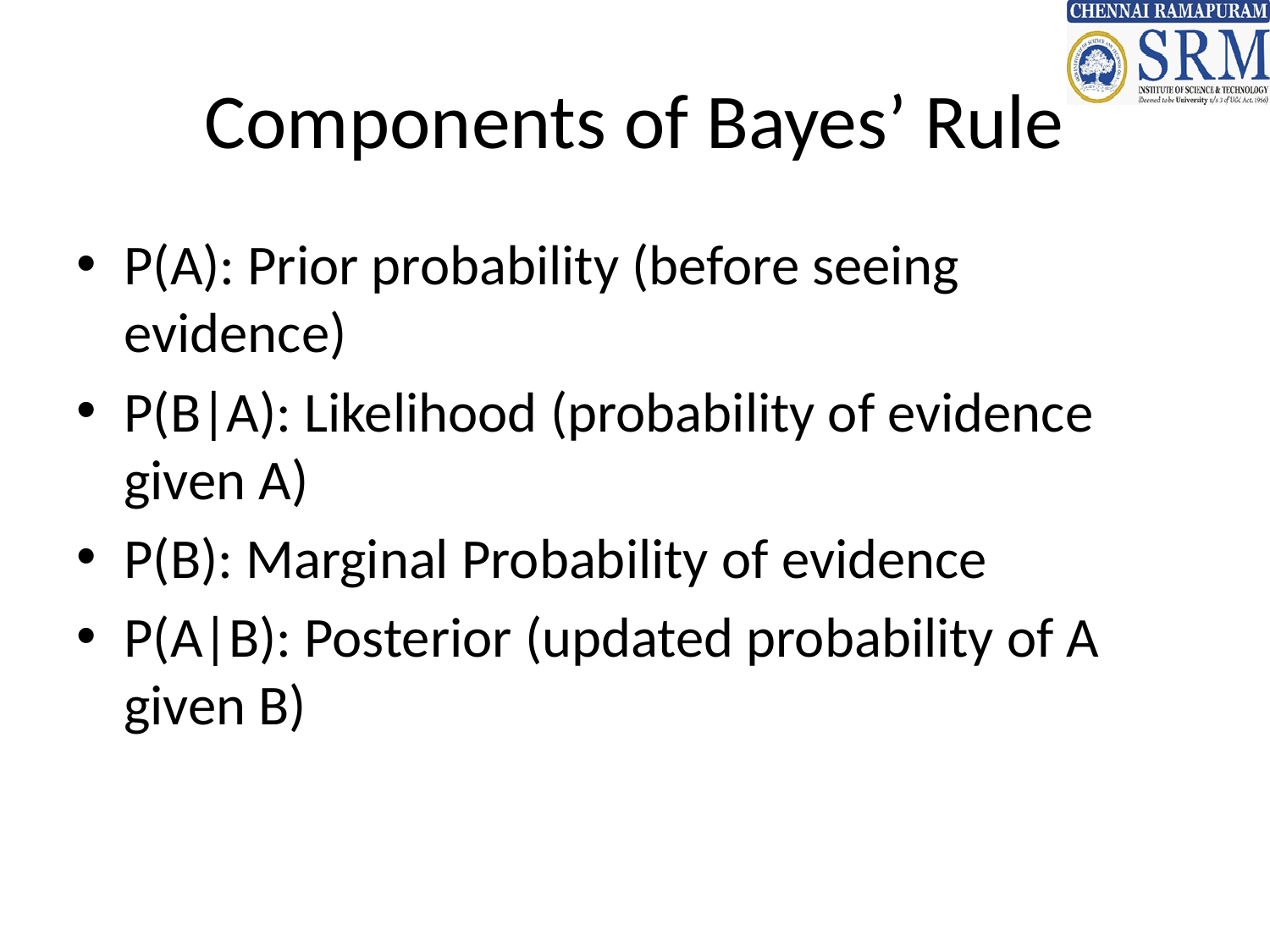

# Components of Bayes’ Rule
P(A): Prior probability (before seeing evidence)
P(B|A): Likelihood (probability of evidence given A)
P(B): Marginal Probability of evidence
P(A|B): Posterior (updated probability of A given B)